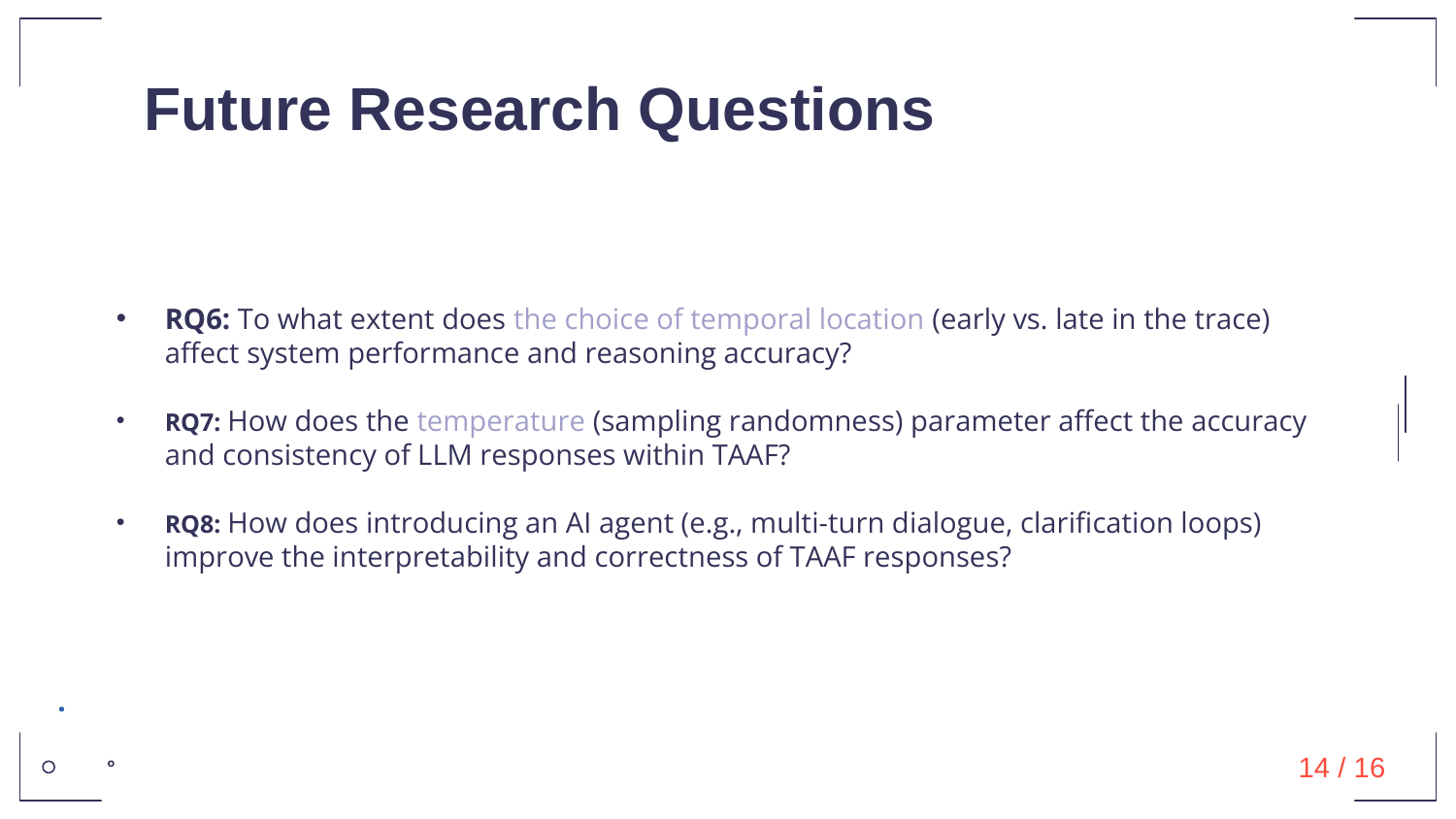

# Future Research Questions

RQ6: To what extent does the choice of temporal location (early vs. late in the trace) affect system performance and reasoning accuracy?

RQ7: How does the temperature (sampling randomness) parameter affect the accuracy and consistency of LLM responses within TAAF?

RQ8: How does introducing an AI agent (e.g., multi-turn dialogue, clarification loops) improve the interpretability and correctness of TAAF responses?
14 / 16